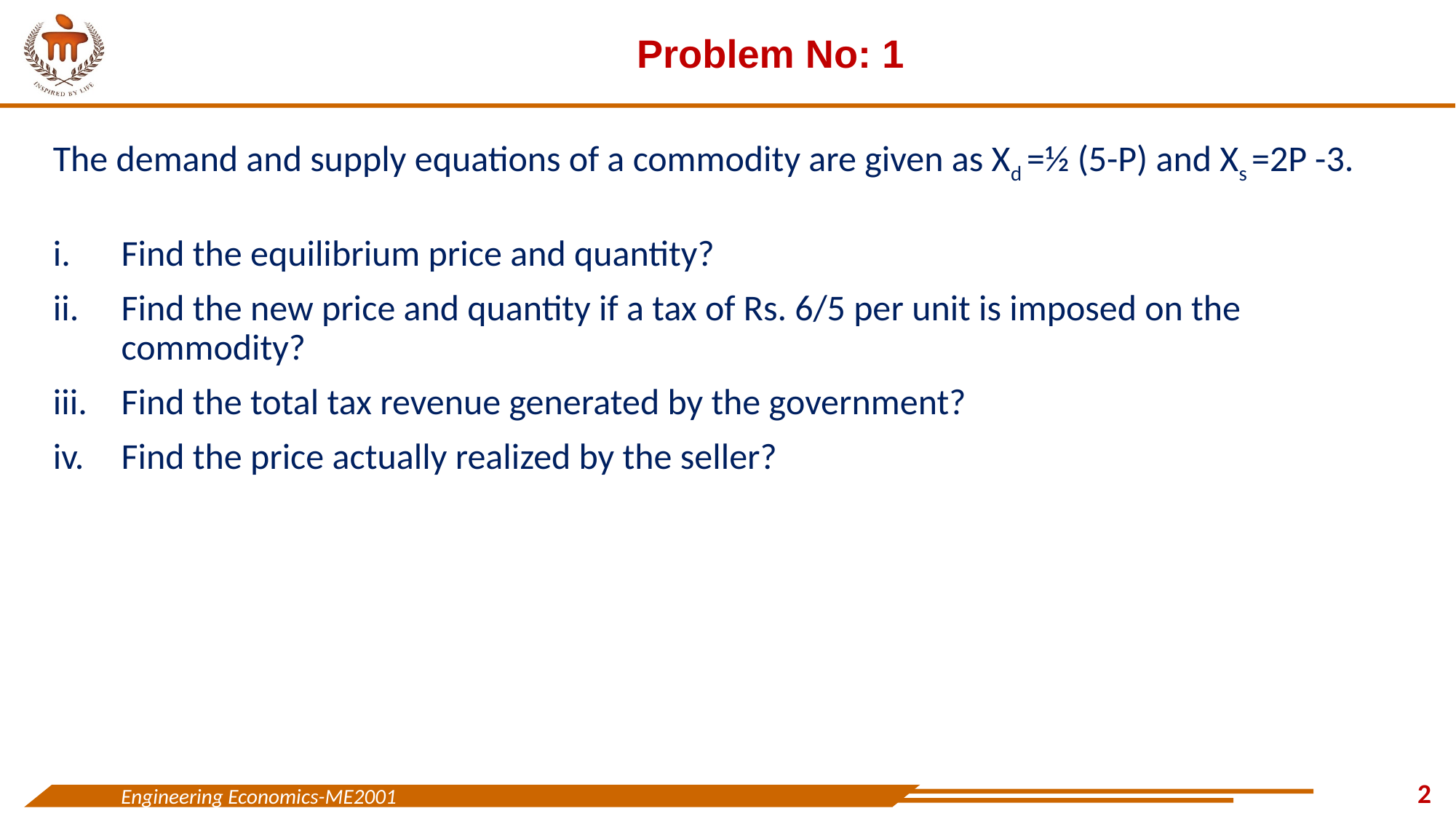

# Problem No: 1
The demand and supply equations of a commodity are given as Xd =½ (5-P) and Xs =2P -3.
Find the equilibrium price and quantity?
Find the new price and quantity if a tax of Rs. 6/5 per unit is imposed on the commodity?
Find the total tax revenue generated by the government?
Find the price actually realized by the seller?
2